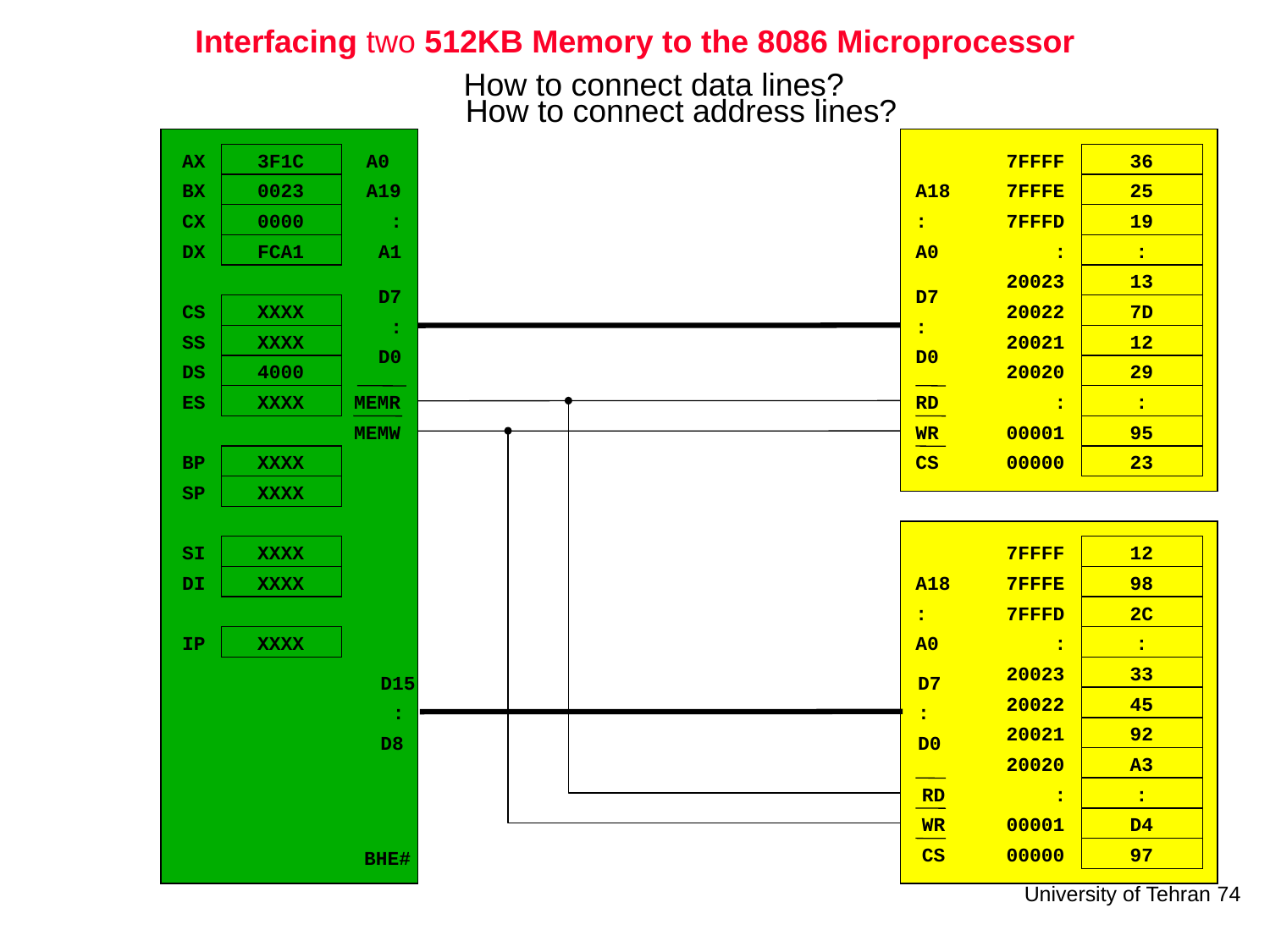

# Interfacing two 512KB Memory to the 8086 Microprocessor
How to connect data lines?
How to connect address lines?

AX
3F1C
A0

BX
0023
A19

CX
0000
:

DX
FCA1
A1

D7

CS
XXXX

:

SS
XXXX

D0

DS
4000

ES
XXXX
MEMR

MEMW

BP
XXXX

SP
XXXX

SI
XXXX

DI
XXXX

IP
XXXX

7FFFF
36

A18
7FFFE
25

:
7FFFD
19

A0
:
:

20023
13

D7

20022
7D

:

20021
12

D0

20020
29

RD
:
:

WR
00001
95

CS
00000
23

7FFFF
12

A18
7FFFE
98

:
7FFFD
2C

A0
:
:

20023
33

20022
45

20021
92

20020
A3

RD
:
:

WR
00001
D4

CS
00000
97

D15

:

D8

D7

:

D0

BHE#